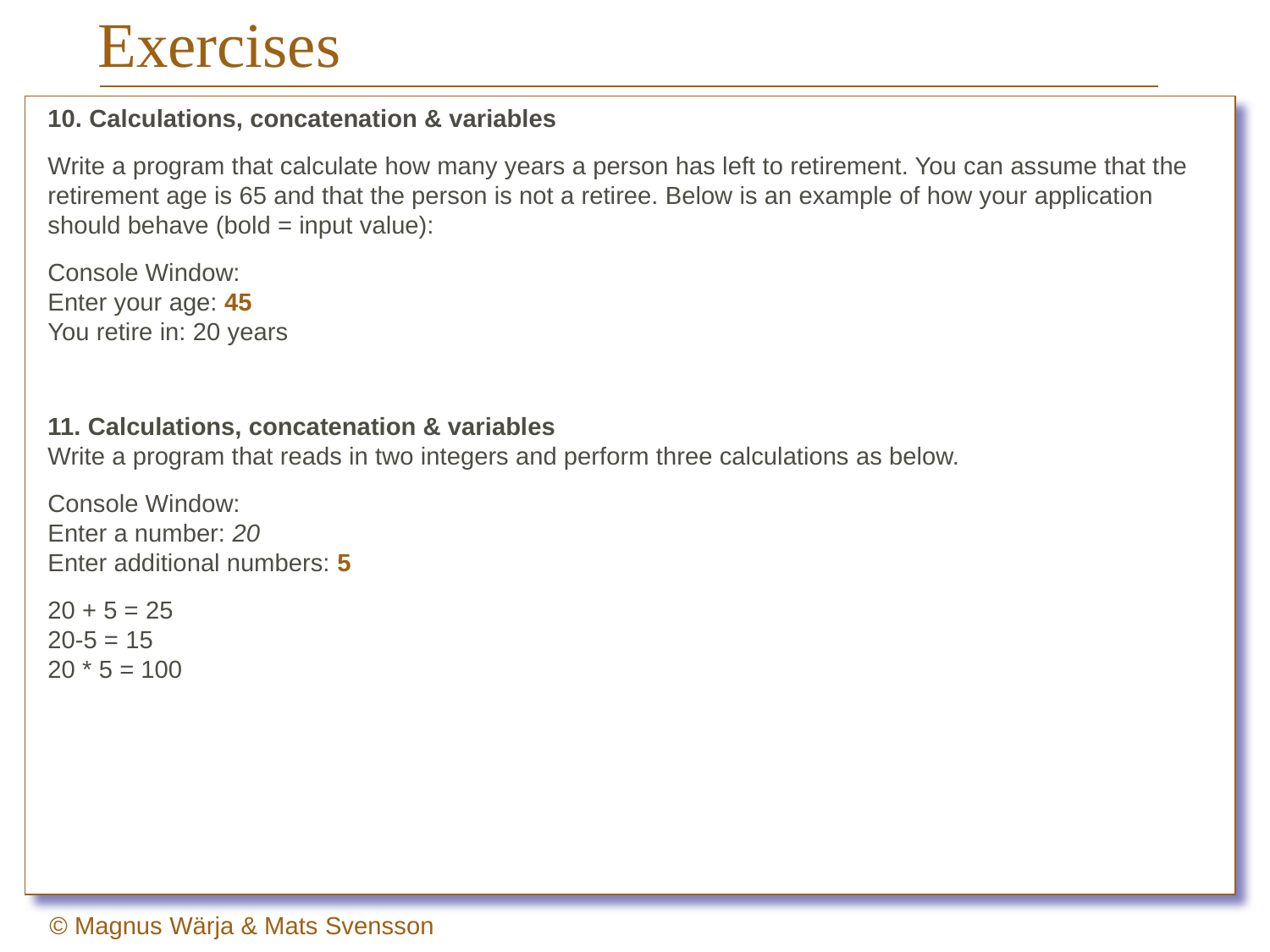

# Exercises
10. Calculations, concatenation & variables
Write a program that calculate how many years a person has left to retirement. You can assume that the retirement age is 65 and that the person is not a retiree. Below is an example of how your application should behave (bold = input value):
Console Window:
Enter your age: 45
You retire in: 20 years

11. Calculations, concatenation & variables
Write a program that reads in two integers and perform three calculations as below.
Console Window:
Enter a number: 20
Enter additional numbers: 5
20 + 5 = 25
20-5 = 15
20 * 5 = 100